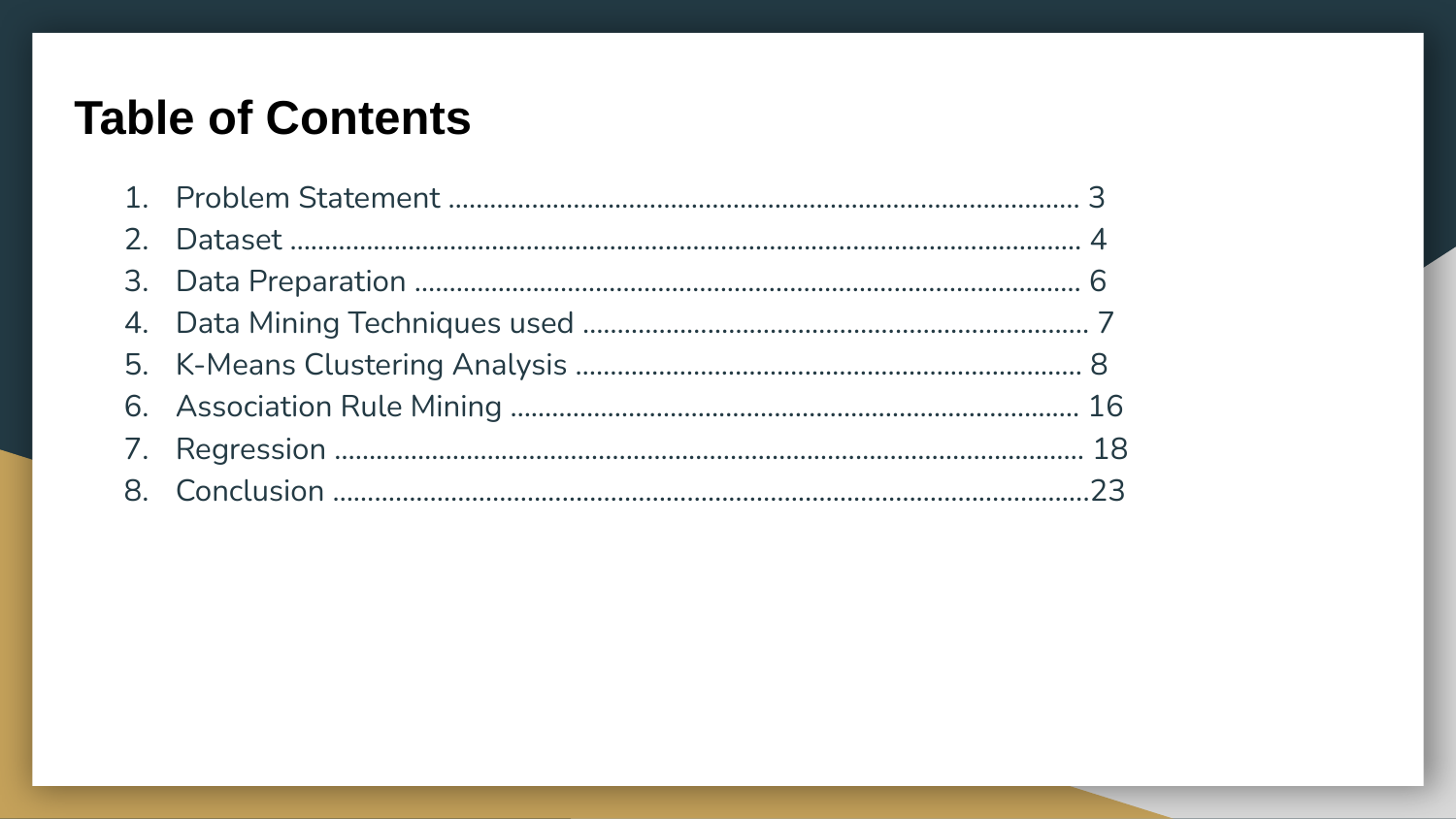

# Table of Contents

Problem Statement ………………………………………………………………………………. 3
Dataset …………………………………………………………………………………………………… 4
Data Preparation …………………………………………………………………………………… 6
Data Mining Techniques used ………………………………………………………………. 7
K-Means Clustering Analysis ………………………………………………………………. 8
Association Rule Mining ………………………………………………………………………. 16
Regression ……………………………………………………………………………………………… 18
Conclusion ……………………………………………………………………………………………….23